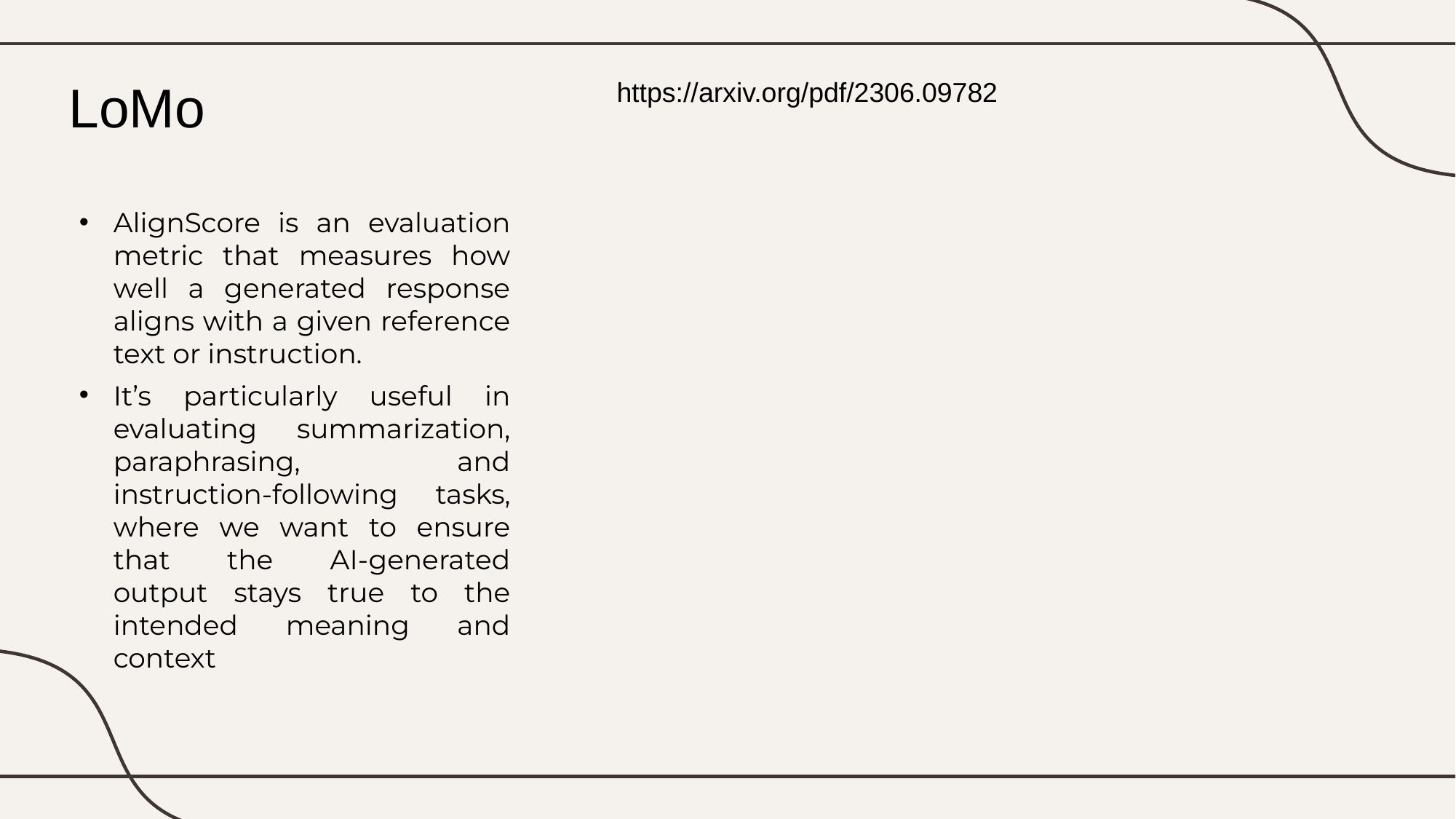

LoMo
https://arxiv.org/pdf/2306.09782
AlignScore is an evaluation metric that measures how well a generated response aligns with a given reference text or instruction.
It’s particularly useful in evaluating summarization, paraphrasing, and instruction-following tasks, where we want to ensure that the AI-generated output stays true to the intended meaning and context